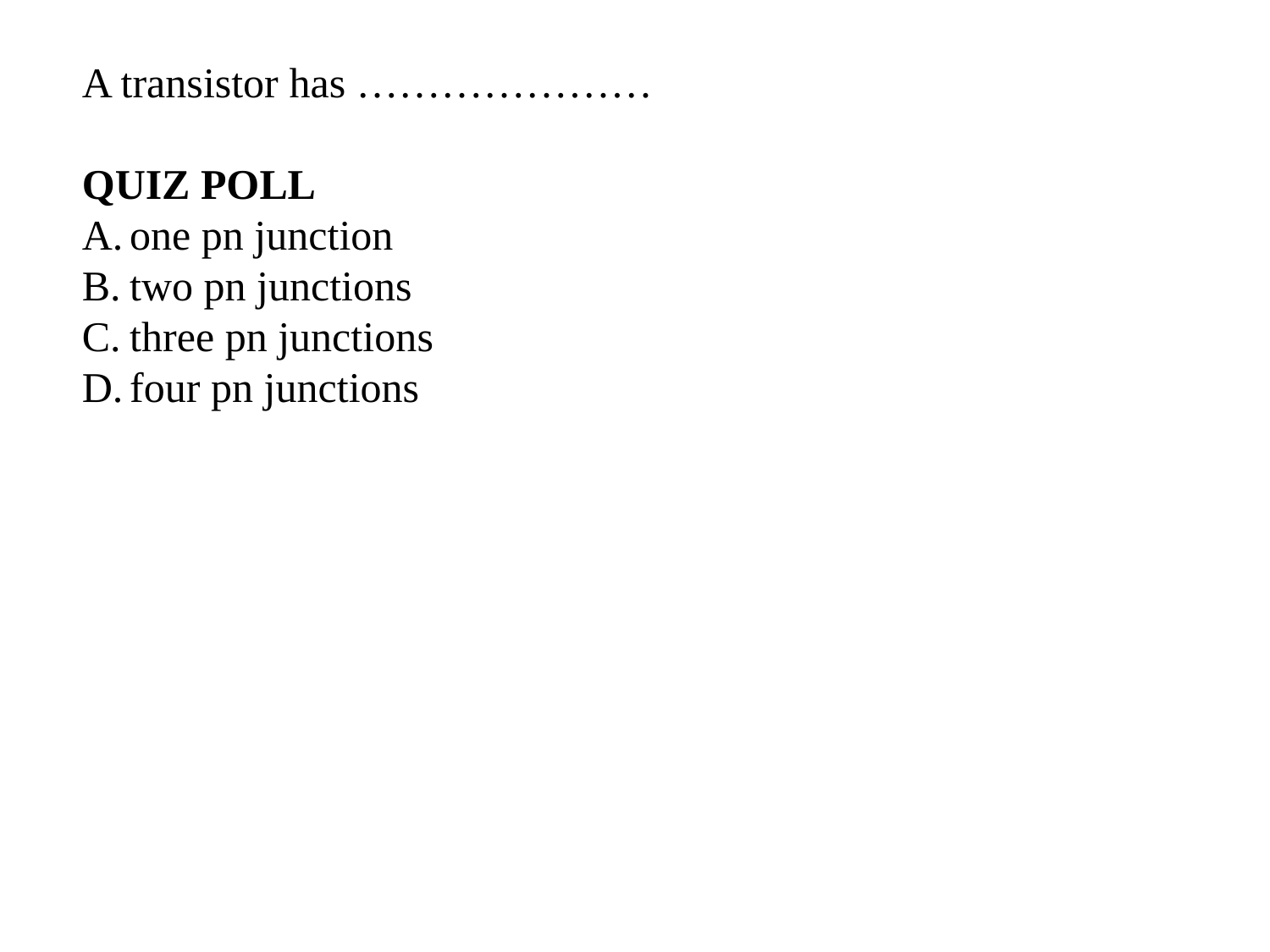

A transistor has …………………

QUIZ POLL
one pn junction
two pn junctions
three pn junctions
four pn junctions